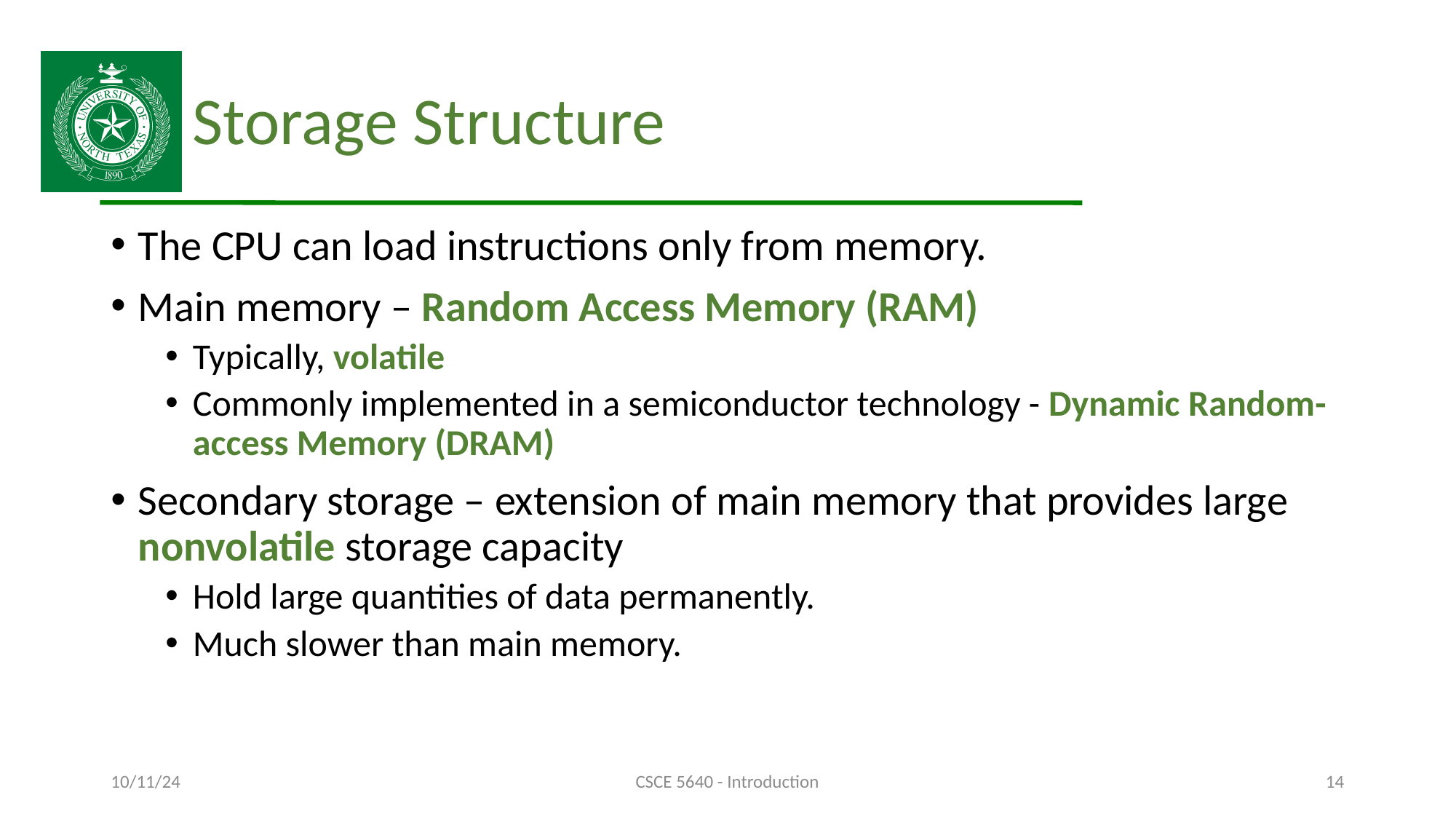

# Storage Structure
The CPU can load instructions only from memory.
Main memory – Random Access Memory (RAM)
Typically, volatile
Commonly implemented in a semiconductor technology - Dynamic Random-access Memory (DRAM)
Secondary storage – extension of main memory that provides large nonvolatile storage capacity
Hold large quantities of data permanently.
Much slower than main memory.

10/11/24
CSCE 5640 - Introduction
14